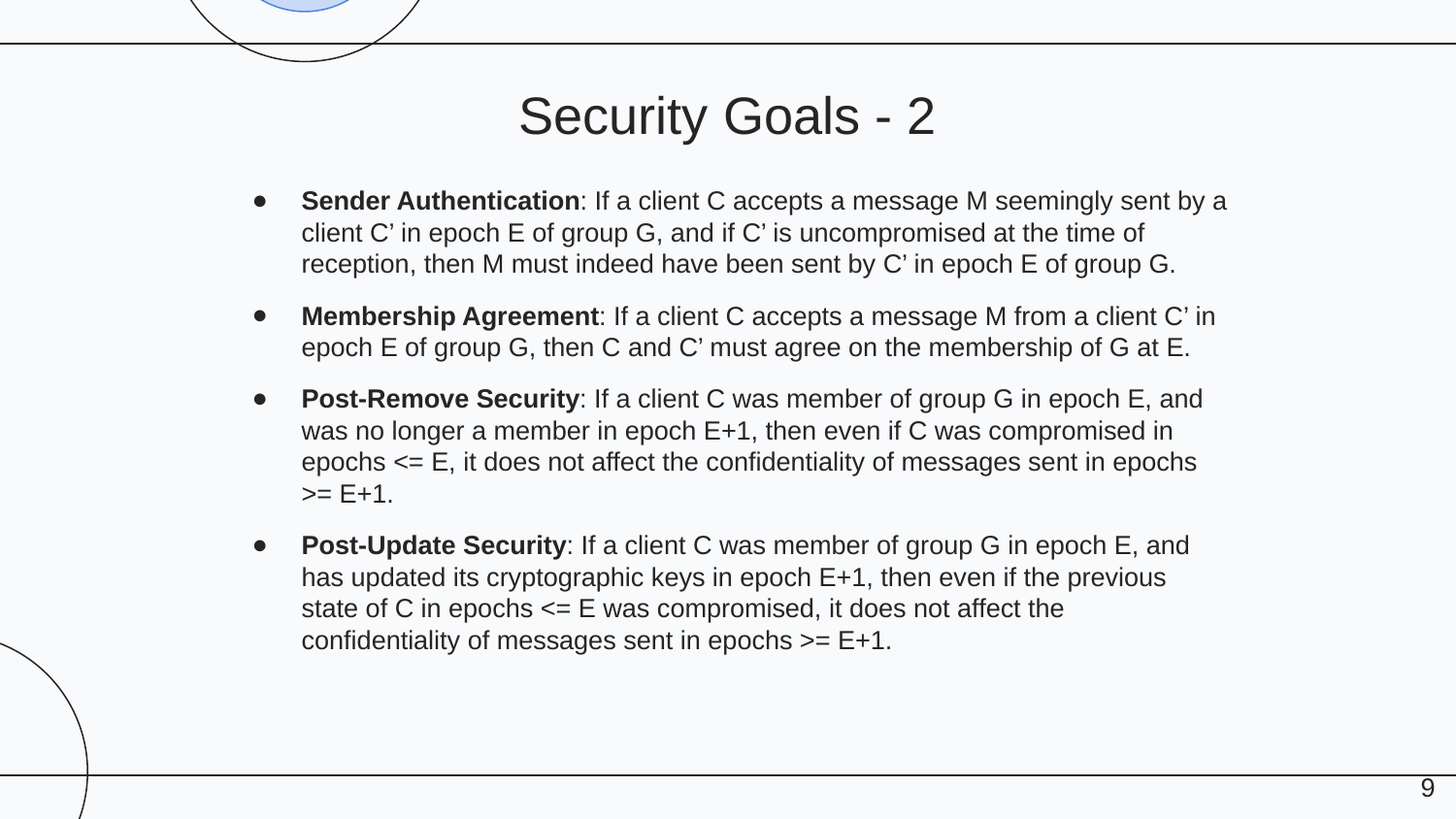

# Security Goals - 2
Sender Authentication: If a client C accepts a message M seemingly sent by a client C’ in epoch E of group G, and if C’ is uncompromised at the time of reception, then M must indeed have been sent by C’ in epoch E of group G.
Membership Agreement: If a client C accepts a message M from a client C’ in epoch E of group G, then C and C’ must agree on the membership of G at E.
Post-Remove Security: If a client C was member of group G in epoch E, and was no longer a member in epoch E+1, then even if C was compromised in epochs <= E, it does not affect the confidentiality of messages sent in epochs >= E+1.
Post-Update Security: If a client C was member of group G in epoch E, and has updated its cryptographic keys in epoch E+1, then even if the previous state of C in epochs <= E was compromised, it does not affect the confidentiality of messages sent in epochs >= E+1.
9